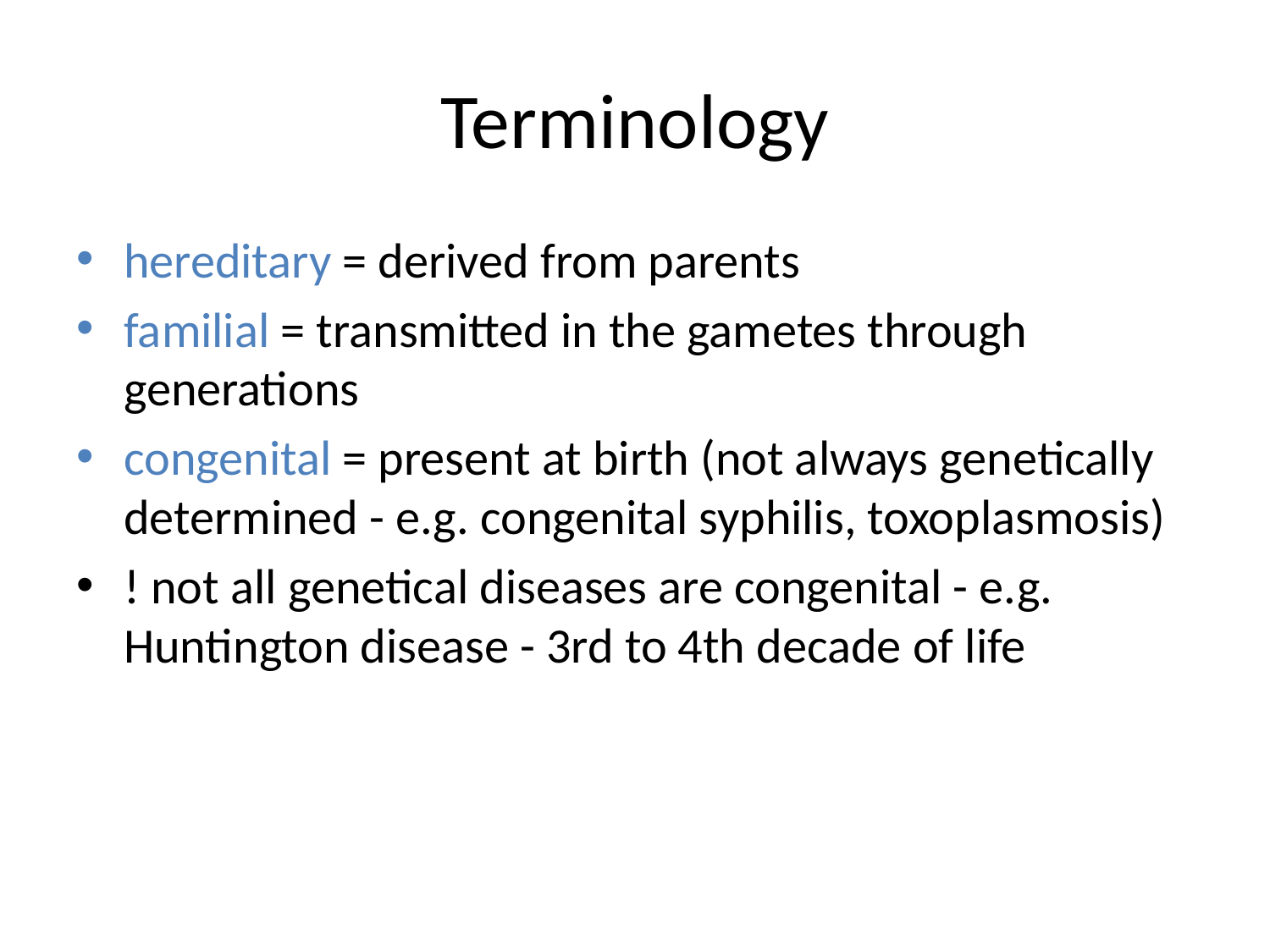

# Terminology
hereditary = derived from parents
familial = transmitted in the gametes through generations
congenital = present at birth (not always genetically determined - e.g. congenital syphilis, toxoplasmosis)
! not all genetical diseases are congenital - e.g. Huntington disease - 3rd to 4th decade of life